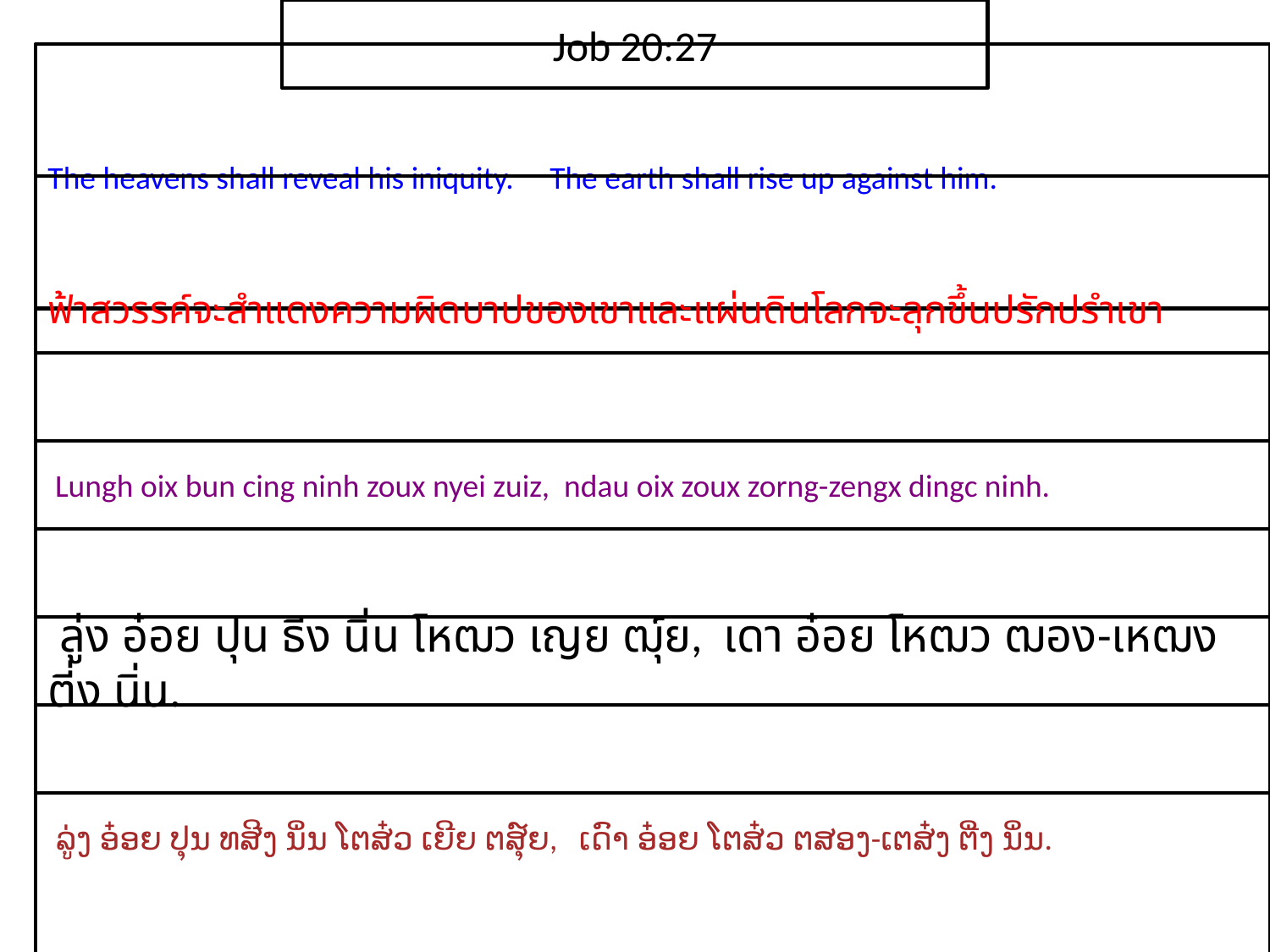

Job 20:27
The heavens shall reveal his iniquity.     The earth shall rise up against him.
ฟ้า​สวรรค์​จะ​สำแดง​ความ​ผิด​บาป​ของ​เขาและ​แผ่นดิน​โลก​จะ​ลุก​ขึ้น​ปรักปรำ​เขา
 Lungh oix bun cing ninh zoux nyei zuiz,  ndau oix zoux zorng-zengx dingc ninh.
 ลู่ง อ๋อย ปุน ธีง นิ่น โหฒว เญย ฒุ์ย,  เดา อ๋อย โหฒว ฒอง-เหฒง ตี่ง นิ่น.
 ລູ່ງ ອ໋ອຍ ປຸນ ທສີງ ນິ່ນ ໂຕສ໋ວ ເຍີຍ ຕສຸ໌ຍ,   ເດົາ ອ໋ອຍ ໂຕສ໋ວ ຕສອງ-ເຕສ໋ງ ຕີ່ງ ນິ່ນ.